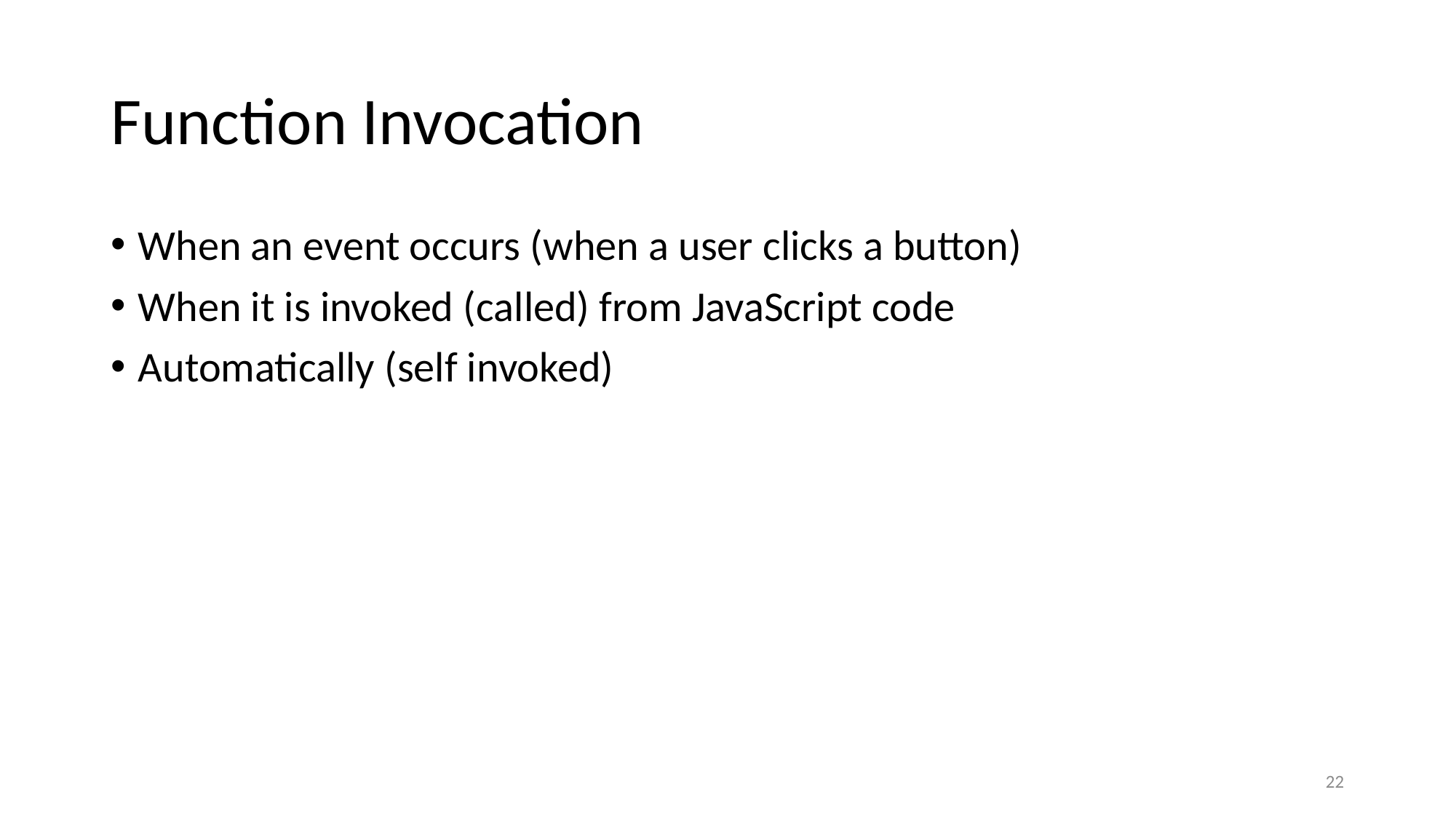

# Function Invocation
When an event occurs (when a user clicks a button)
When it is invoked (called) from JavaScript code
Automatically (self invoked)

22